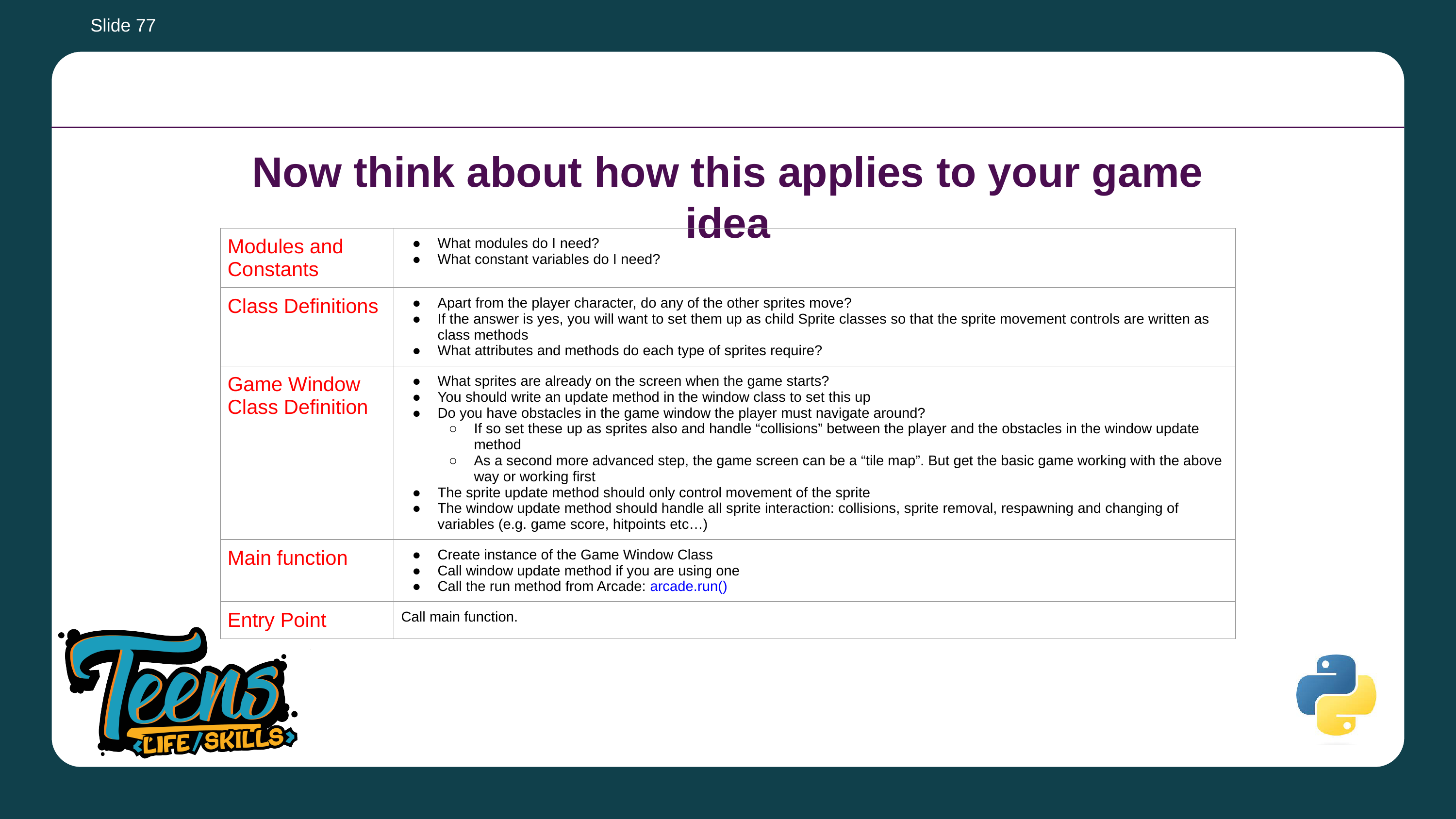

Slide 77

# Now think about how this applies to your game idea
| Modules and Constants | What modules do I need? What constant variables do I need? |
| --- | --- |
| Class Definitions | Apart from the player character, do any of the other sprites move? If the answer is yes, you will want to set them up as child Sprite classes so that the sprite movement controls are written as class methods What attributes and methods do each type of sprites require? |
| Game Window Class Definition | What sprites are already on the screen when the game starts? You should write an update method in the window class to set this up Do you have obstacles in the game window the player must navigate around? If so set these up as sprites also and handle “collisions” between the player and the obstacles in the window update method As a second more advanced step, the game screen can be a “tile map”. But get the basic game working with the above way or working first The sprite update method should only control movement of the sprite The window update method should handle all sprite interaction: collisions, sprite removal, respawning and changing of variables (e.g. game score, hitpoints etc…) |
| Main function | Create instance of the Game Window Class Call window update method if you are using one Call the run method from Arcade: arcade.run() |
| Entry Point | Call main function. |